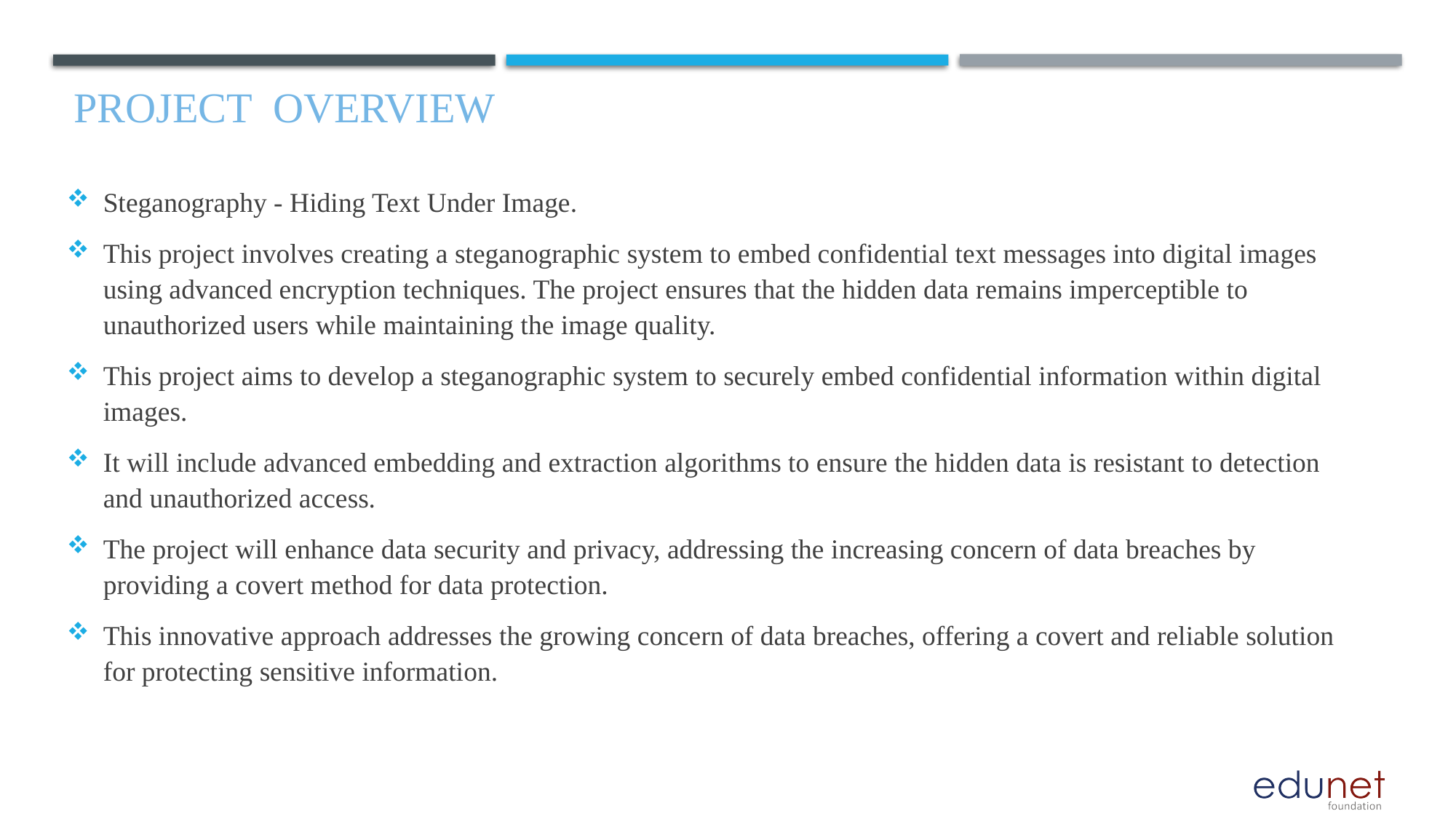

# PROJECT  OVERVIEW
Steganography - Hiding Text Under Image.
This project involves creating a steganographic system to embed confidential text messages into digital images using advanced encryption techniques. The project ensures that the hidden data remains imperceptible to unauthorized users while maintaining the image quality.
This project aims to develop a steganographic system to securely embed confidential information within digital images.
It will include advanced embedding and extraction algorithms to ensure the hidden data is resistant to detection and unauthorized access.
The project will enhance data security and privacy, addressing the increasing concern of data breaches by providing a covert method for data protection.
This innovative approach addresses the growing concern of data breaches, offering a covert and reliable solution for protecting sensitive information.